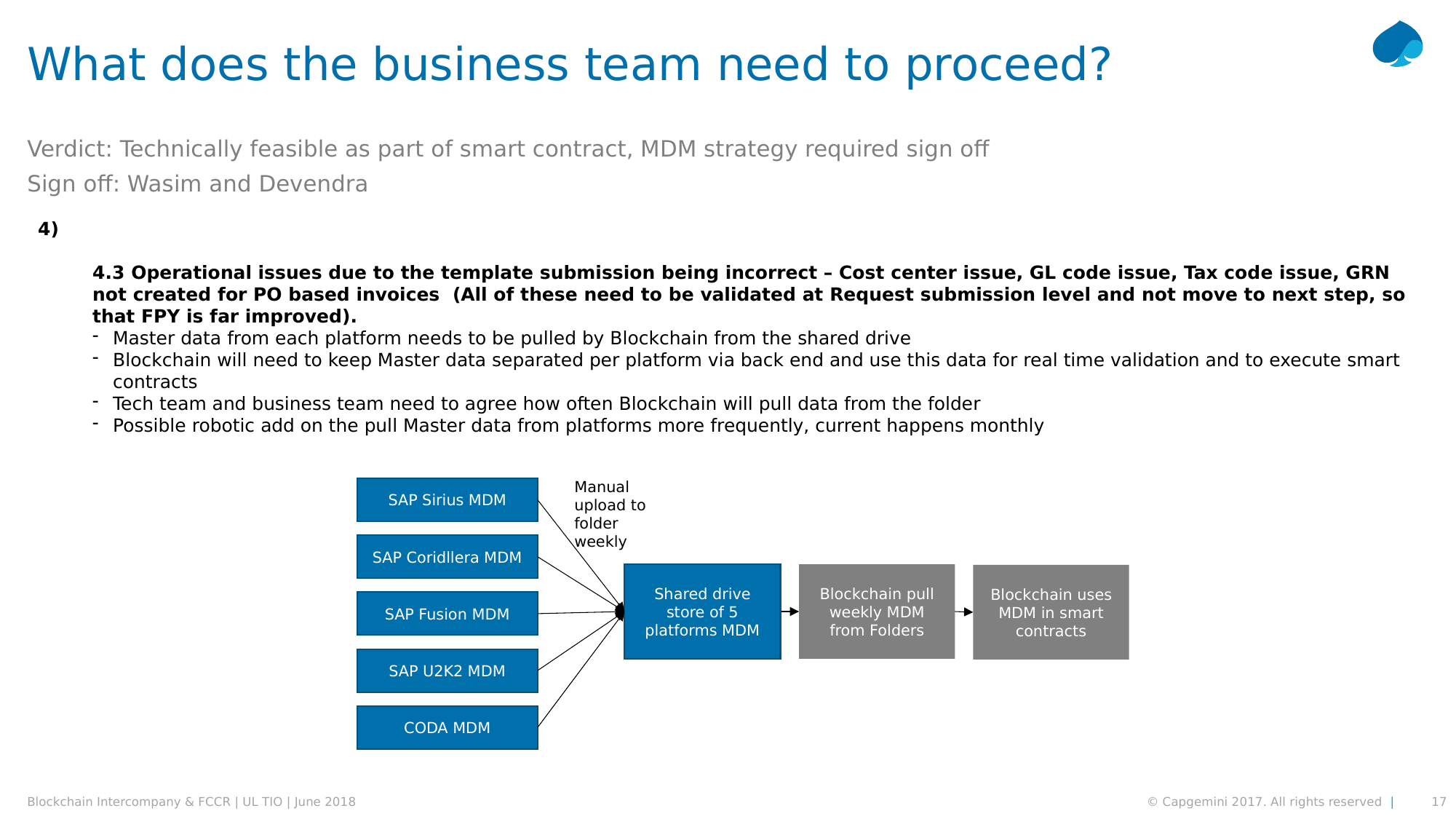

# What does the business team need to proceed?
Verdict: Technically feasible as part of smart contract, MDM strategy required sign off
Sign off: Wasim and Devendra
4)

4.3 Operational issues due to the template submission being incorrect – Cost center issue, GL code issue, Tax code issue, GRN not created for PO based invoices  (All of these need to be validated at Request submission level and not move to next step, so that FPY is far improved).
Master data from each platform needs to be pulled by Blockchain from the shared drive
Blockchain will need to keep Master data separated per platform via back end and use this data for real time validation and to execute smart contracts
Tech team and business team need to agree how often Blockchain will pull data from the folder
Possible robotic add on the pull Master data from platforms more frequently, current happens monthly
Manual upload to folder weekly
SAP Sirius MDM
SAP Coridllera MDM
Shared drive store of 5 platforms MDM
Blockchain pull weekly MDM from Folders
Blockchain uses MDM in smart contracts
SAP Fusion MDM
SAP U2K2 MDM
CODA MDM